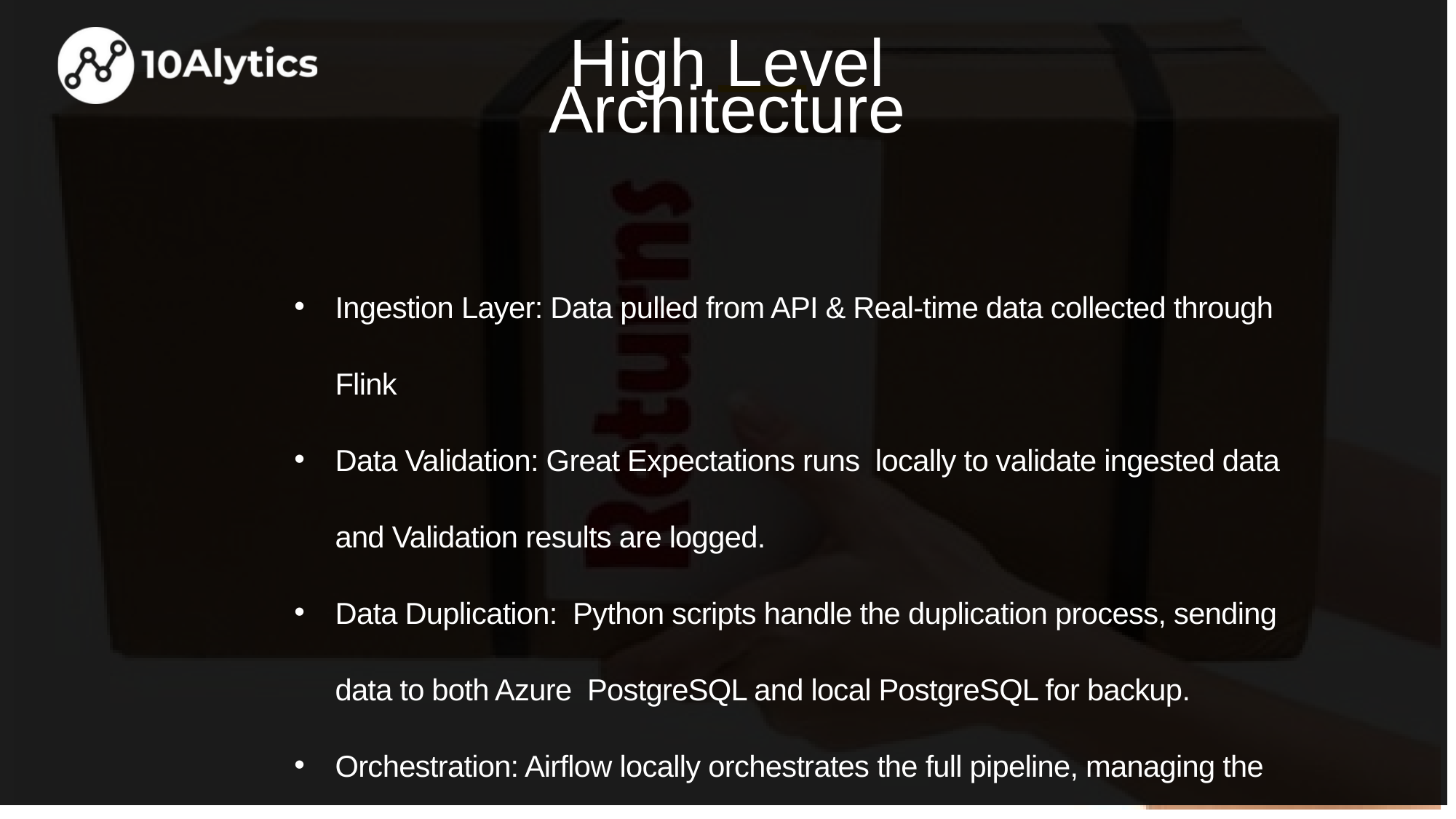

High Level Architecture
Ingestion Layer: Data pulled from API & Real-time data collected through Flink
Data Validation: Great Expectations runs  locally to validate ingested data and Validation results are logged.
Data Duplication:  Python scripts handle the duplication process, sending data to both Azure  PostgreSQL and local PostgreSQL for backup.
Orchestration: Airflow locally orchestrates the full pipeline, managing the ingestion, validation and duplication of data.